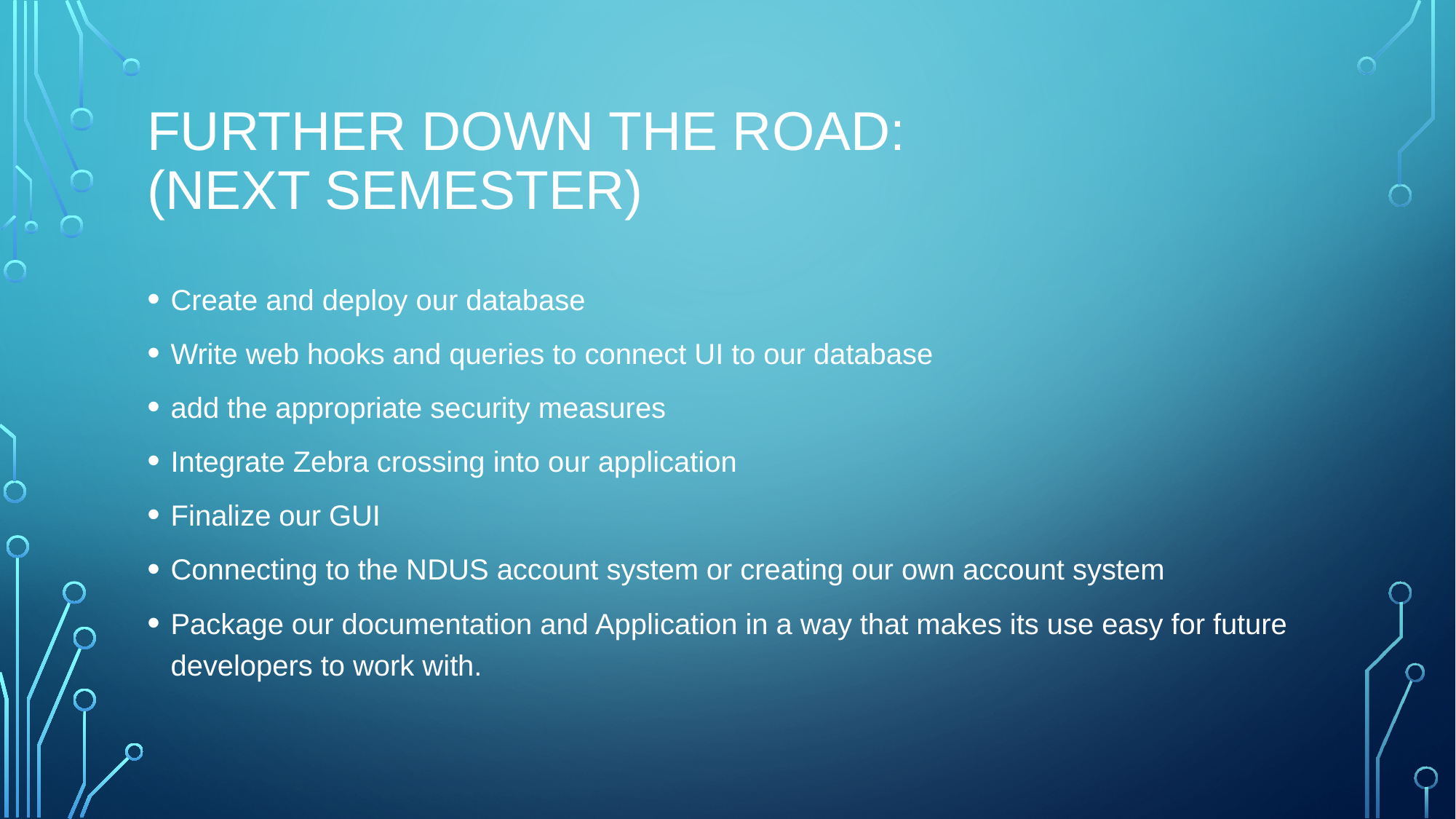

# Further down the road: (next Semester)
Create and deploy our database
Write web hooks and queries to connect UI to our database
add the appropriate security measures
Integrate Zebra crossing into our application
Finalize our GUI
Connecting to the NDUS account system or creating our own account system
Package our documentation and Application in a way that makes its use easy for future developers to work with.